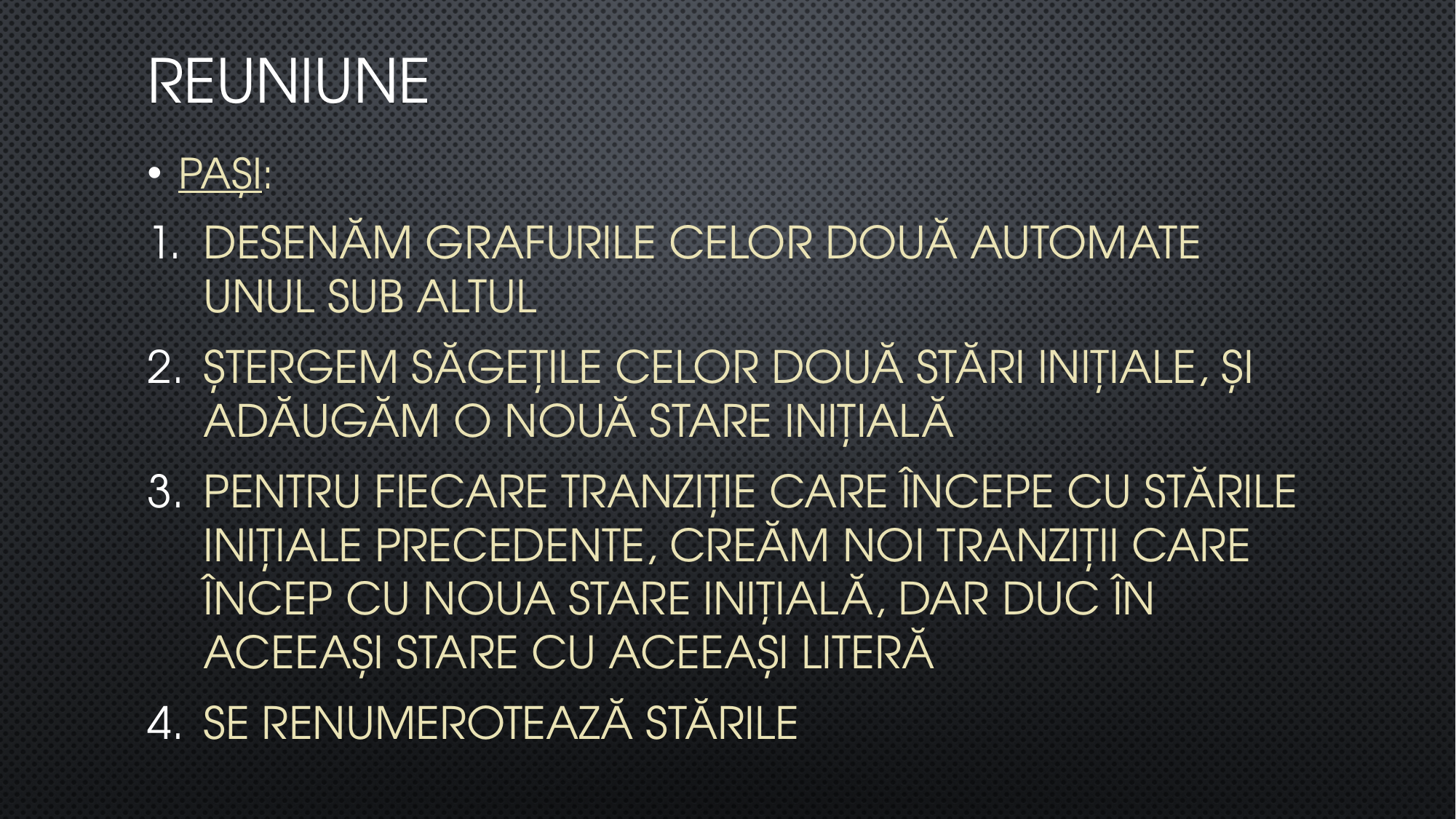

# Reuniune
Pași:
Desenăm grafurile celor două automate unul sub altul
Ștergem săgețile celor două stări inițiale, și adăugăm o nouă stare inițială
Pentru fiecare tranziție care începe cu stările inițiale precedente, creăm noi tranziții care încep cu noua stare inițială, dar duc în aceeași stare cu aceeași literă
Se renumerotează stările